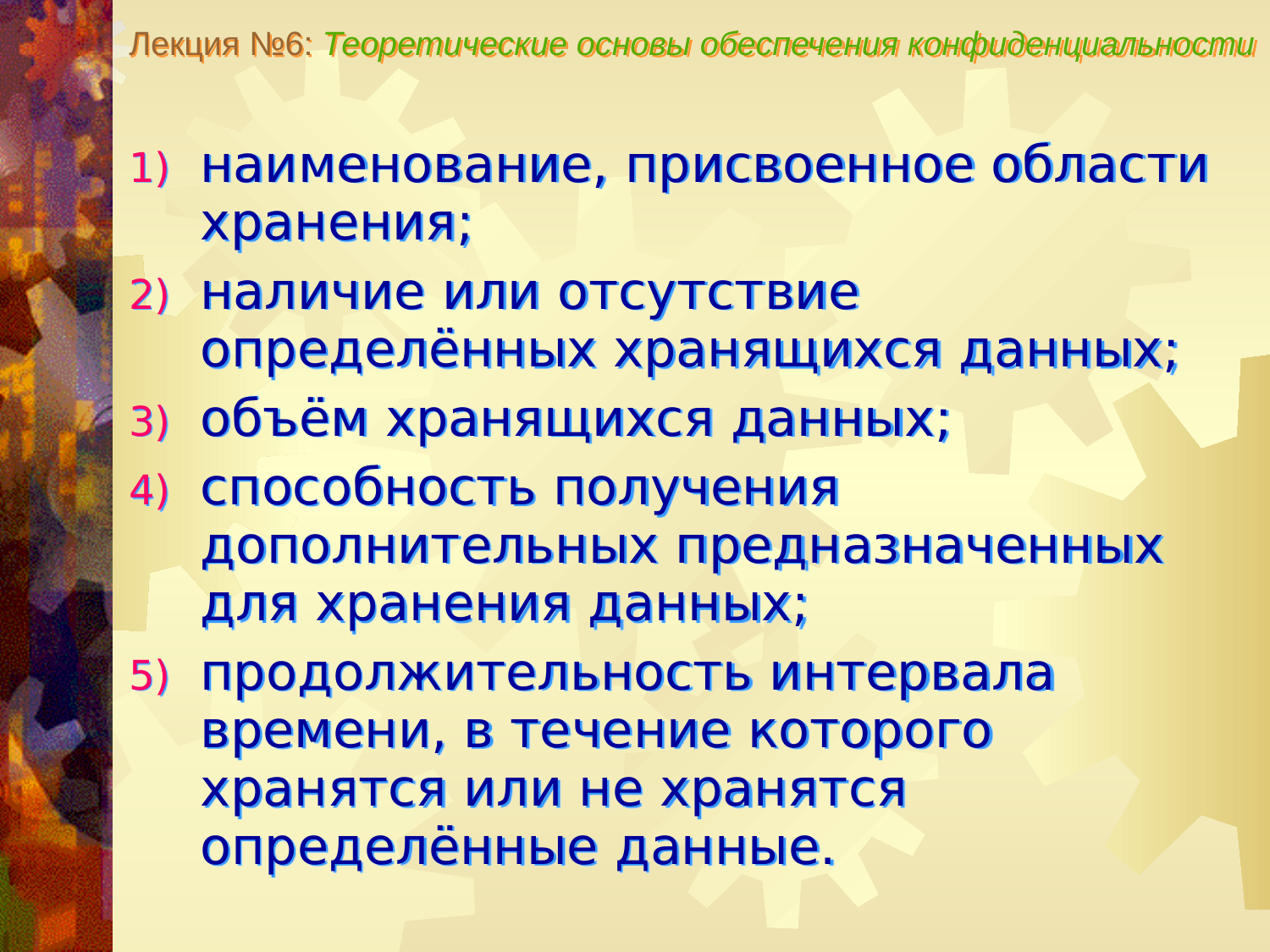

Лекция №6: Теоретические основы обеспечения конфиденциальности
наименование, присвоенное области хранения;
наличие или отсутствие определённых хранящихся данных;
объём хранящихся данных;
способность получения дополнительных предназначенных для хранения данных;
продолжительность интервала времени, в течение которого хранятся или не хранятся определённые данные.